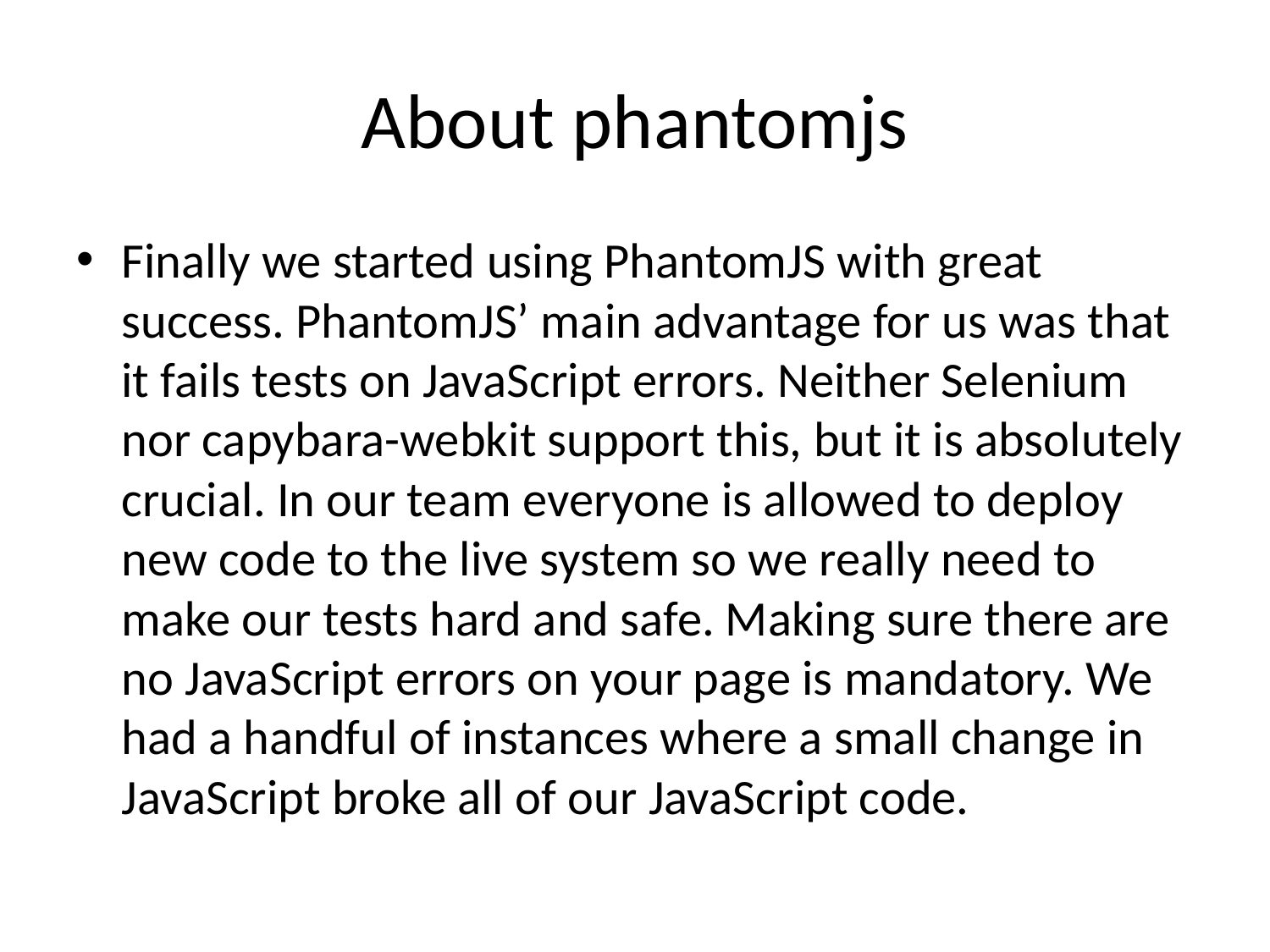

# About phantomjs
Finally we started using PhantomJS with great success. PhantomJS’ main advantage for us was that it fails tests on JavaScript errors. Neither Selenium nor capybara-webkit support this, but it is absolutely crucial. In our team everyone is allowed to deploy new code to the live system so we really need to make our tests hard and safe. Making sure there are no JavaScript errors on your page is mandatory. We had a handful of instances where a small change in JavaScript broke all of our JavaScript code.